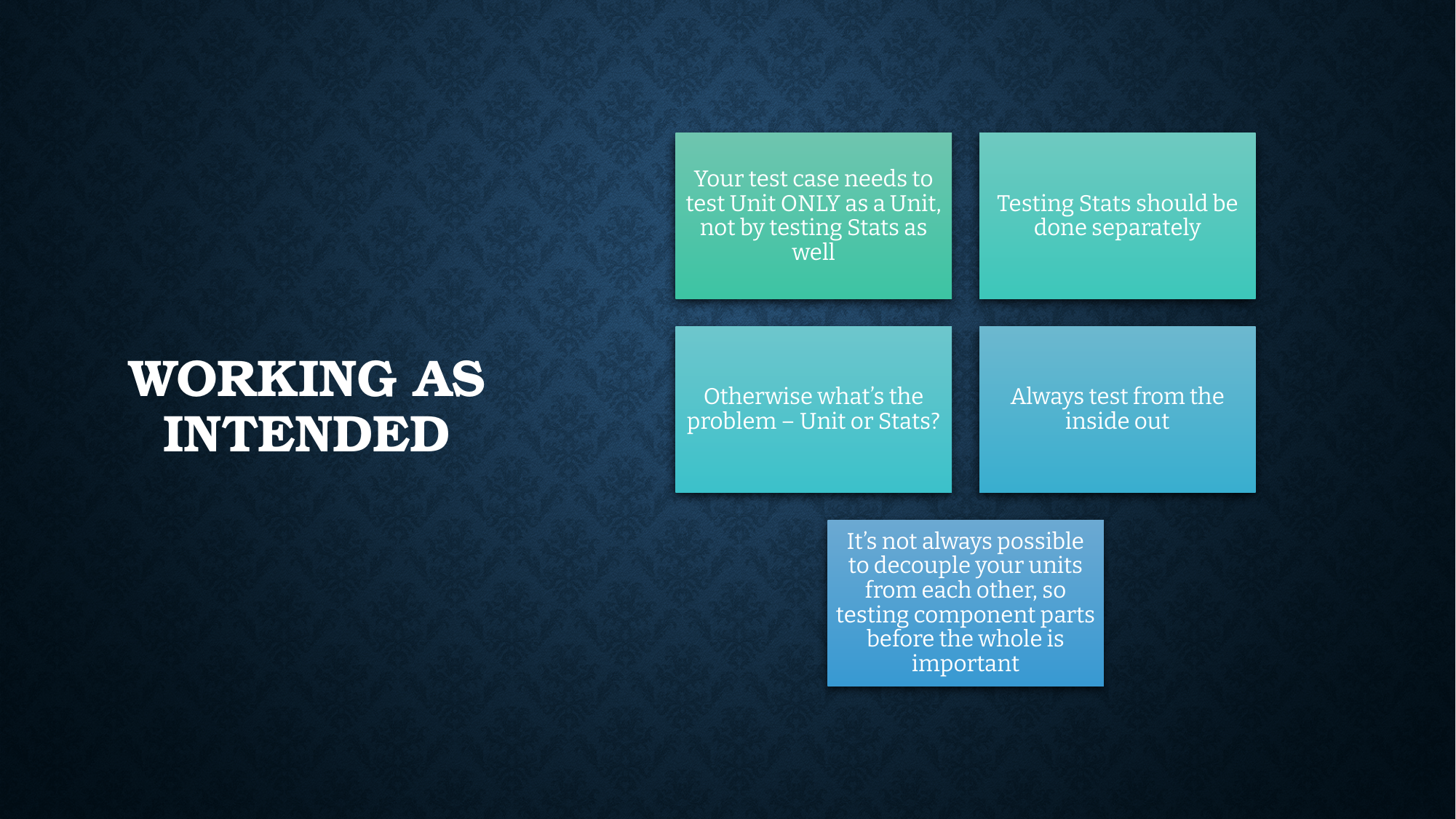

# Working as intended
Your test case needs to test Unit ONLY as a Unit, not by testing Stats as well
Testing Stats should be done separately
Otherwise what’s the problem – Unit or Stats?
Always test from the inside out
It’s not always possible to decouple your units from each other, so testing component parts before the whole is important